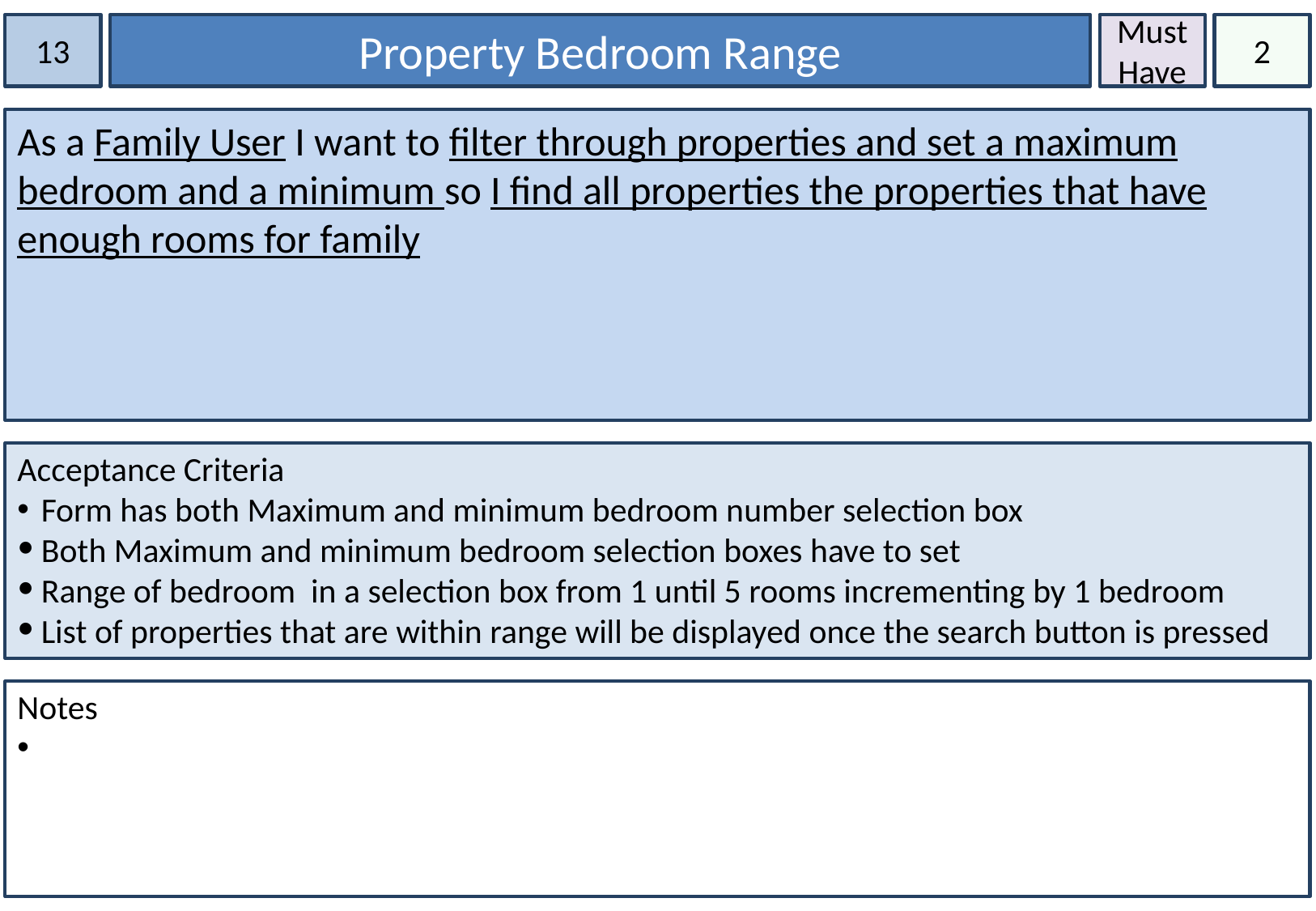

13
Property Bedroom Range
Must Have
2
As a Family User I want to filter through properties and set a maximum bedroom and a minimum so I find all properties the properties that have enough rooms for family
Acceptance Criteria
Form has both Maximum and minimum bedroom number selection box
Both Maximum and minimum bedroom selection boxes have to set
Range of bedroom  in a selection box from 1 until 5 rooms incrementing by 1 bedroom
List of properties that are within range will be displayed once the search button is pressed

Notes